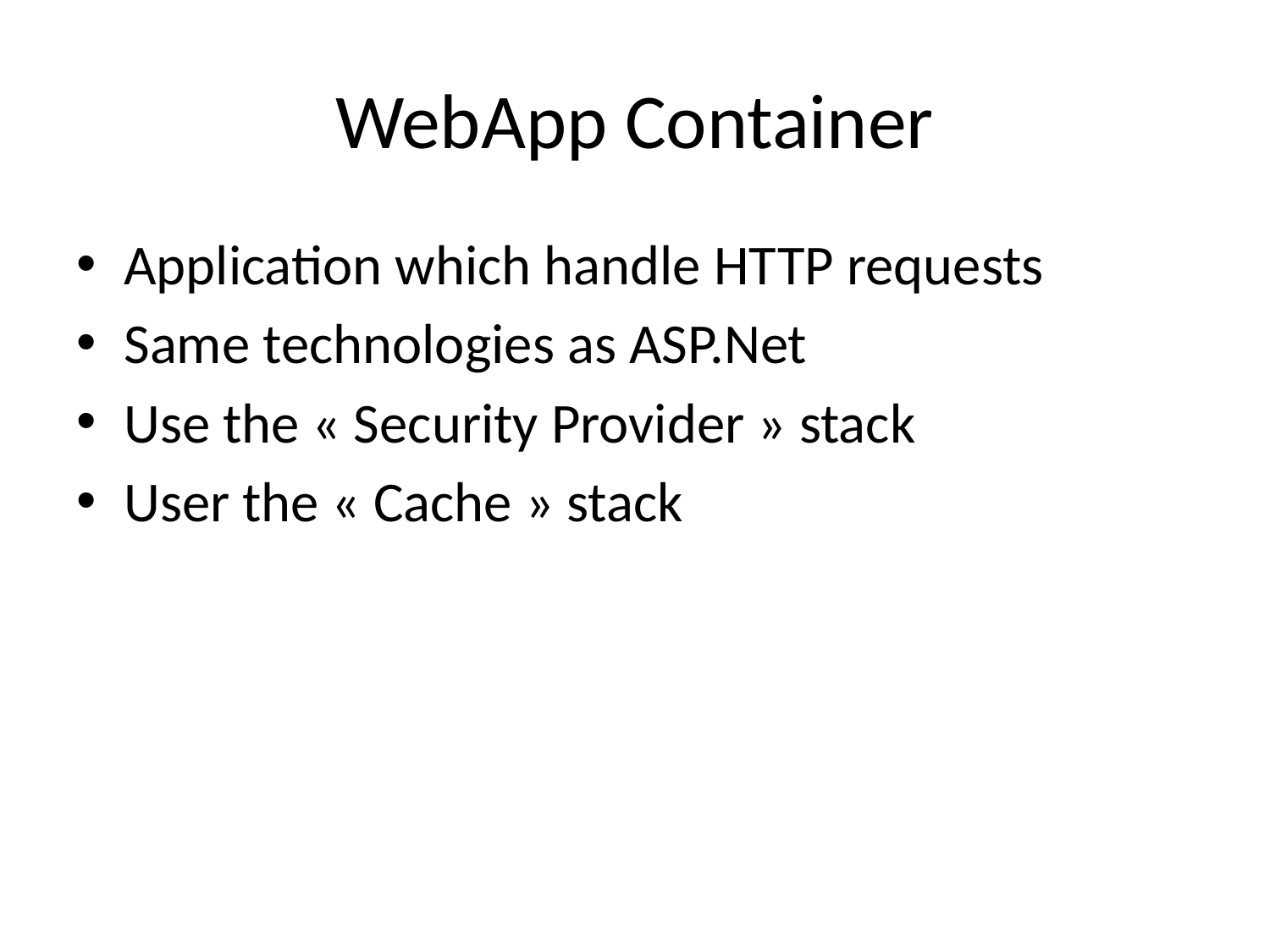

# WebApp Container
Application which handle HTTP requests
Same technologies as ASP.Net
Use the « Security Provider » stack
User the « Cache » stack